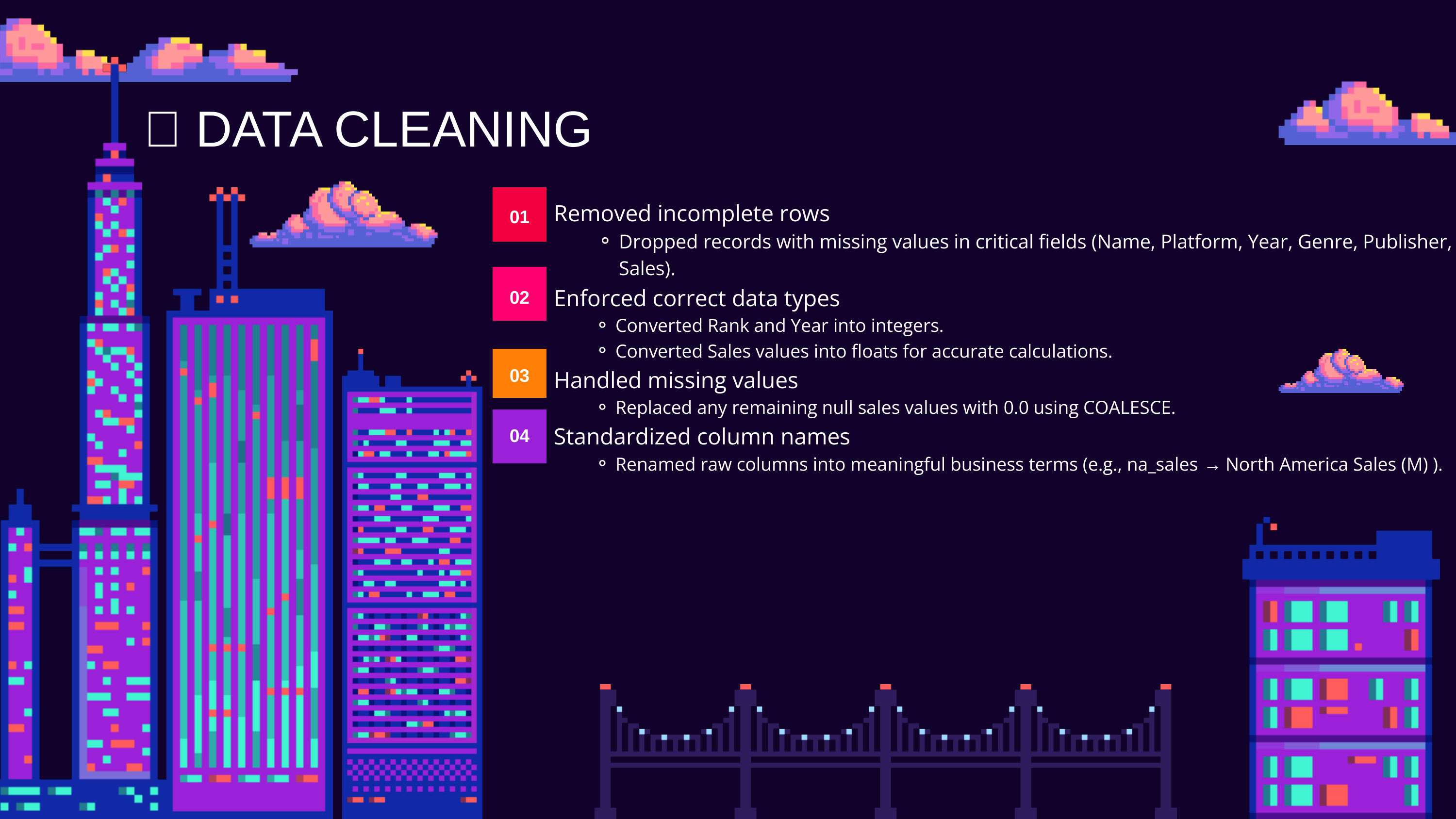

🧹 DATA CLEANING

Removed incomplete rows
Dropped records with missing values in critical fields (Name, Platform, Year, Genre, Publisher, Sales).
Enforced correct data types
Converted Rank and Year into integers.
Converted Sales values into floats for accurate calculations.
Handled missing values
Replaced any remaining null sales values with 0.0 using COALESCE.
Standardized column names
Renamed raw columns into meaningful business terms (e.g., na_sales → North America Sales (M) ).

01

02

03

04